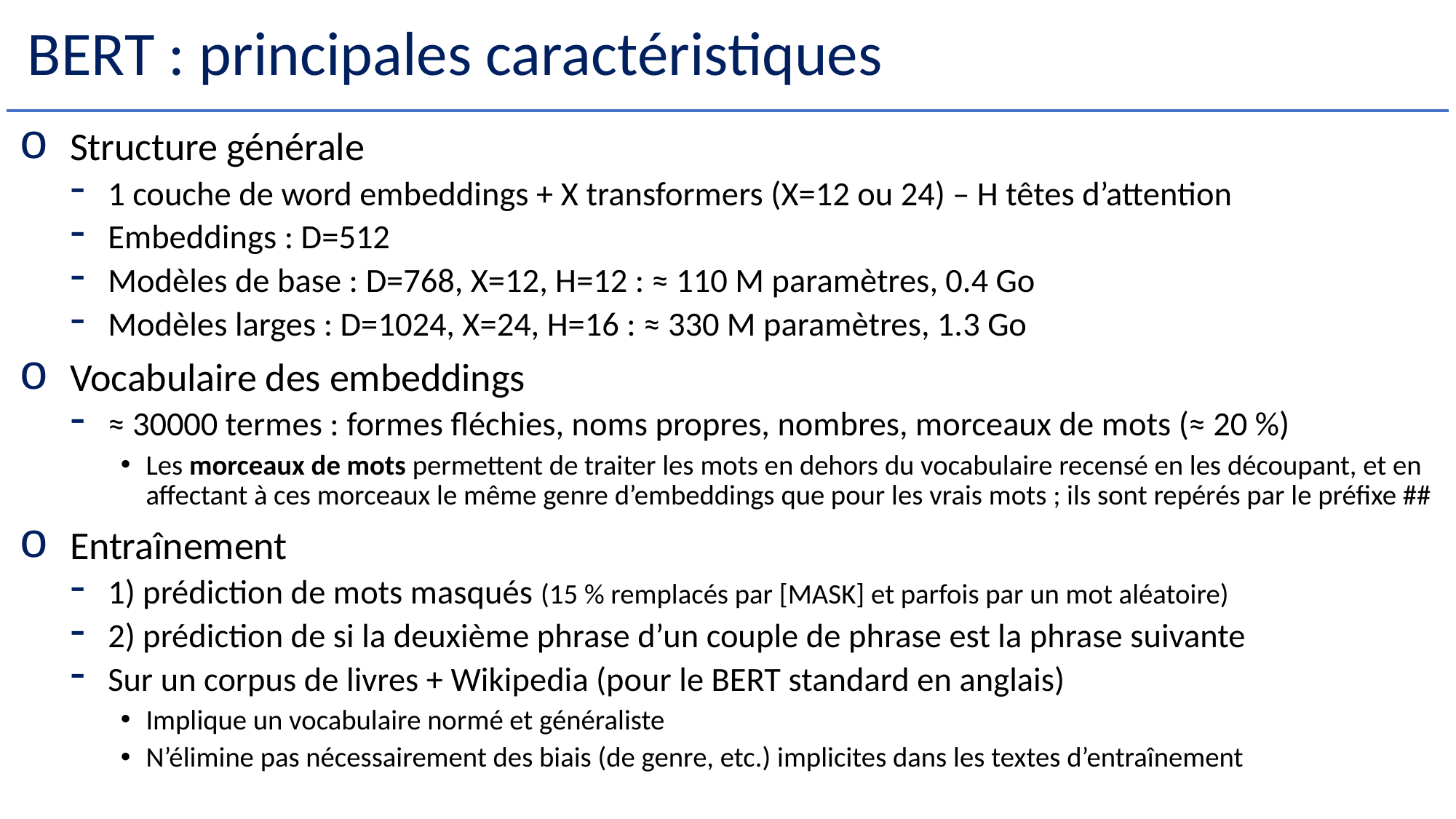

# BERT : principales caractéristiques
Structure générale
1 couche de word embeddings + X transformers (X=12 ou 24) – H têtes d’attention
Embeddings : D=512
Modèles de base : D=768, X=12, H=12 : ≈ 110 M paramètres, 0.4 Go
Modèles larges : D=1024, X=24, H=16 : ≈ 330 M paramètres, 1.3 Go
Vocabulaire des embeddings
≈ 30000 termes : formes fléchies, noms propres, nombres, morceaux de mots (≈ 20 %)
Les morceaux de mots permettent de traiter les mots en dehors du vocabulaire recensé en les découpant, et en affectant à ces morceaux le même genre d’embeddings que pour les vrais mots ; ils sont repérés par le préfixe ##
Entraînement
1) prédiction de mots masqués (15 % remplacés par [MASK] et parfois par un mot aléatoire)
2) prédiction de si la deuxième phrase d’un couple de phrase est la phrase suivante
Sur un corpus de livres + Wikipedia (pour le BERT standard en anglais)
Implique un vocabulaire normé et généraliste
N’élimine pas nécessairement des biais (de genre, etc.) implicites dans les textes d’entraînement